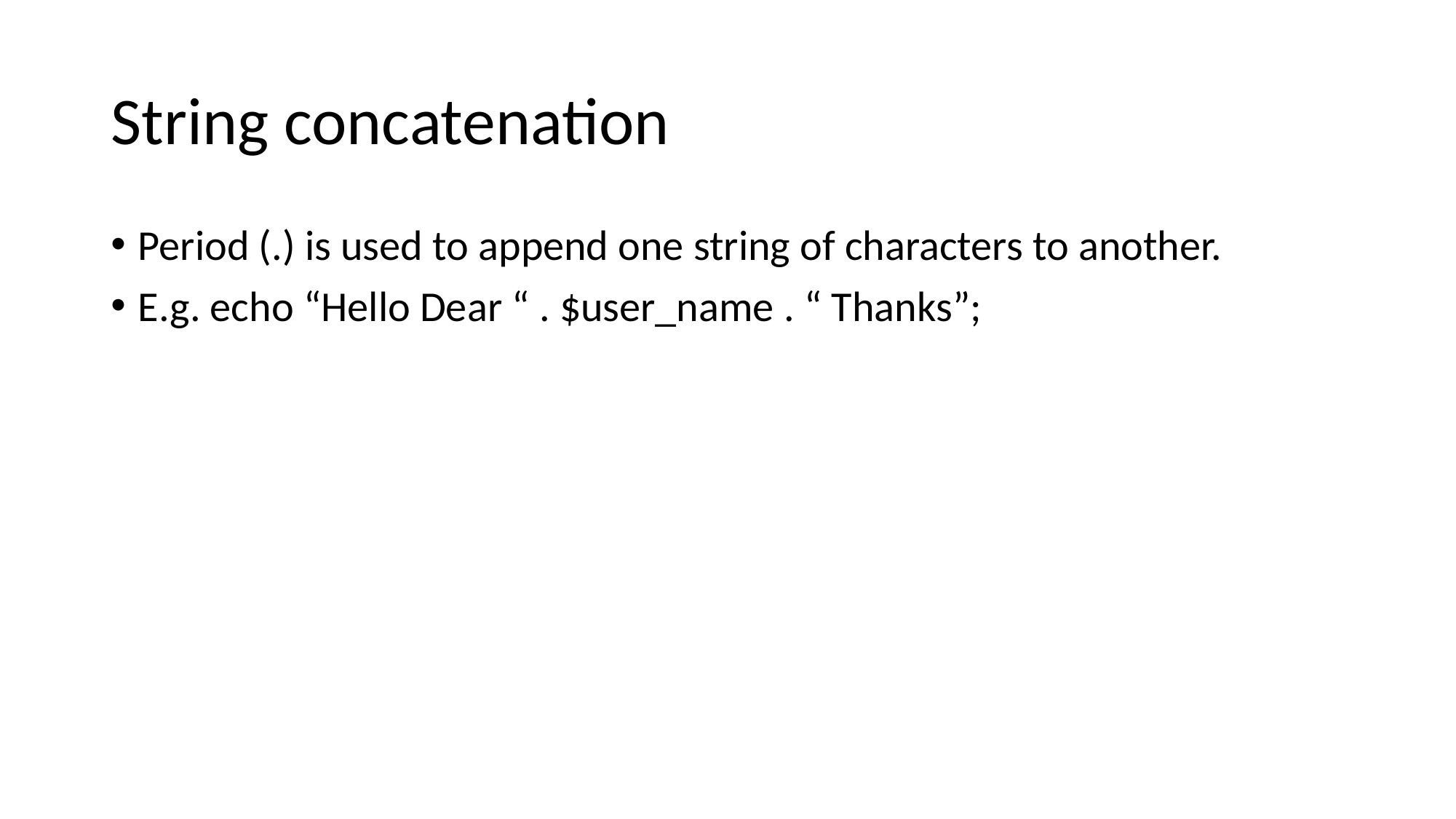

# String concatenation
Period (.) is used to append one string of characters to another.
E.g. echo “Hello Dear “ . $user_name . “ Thanks”;